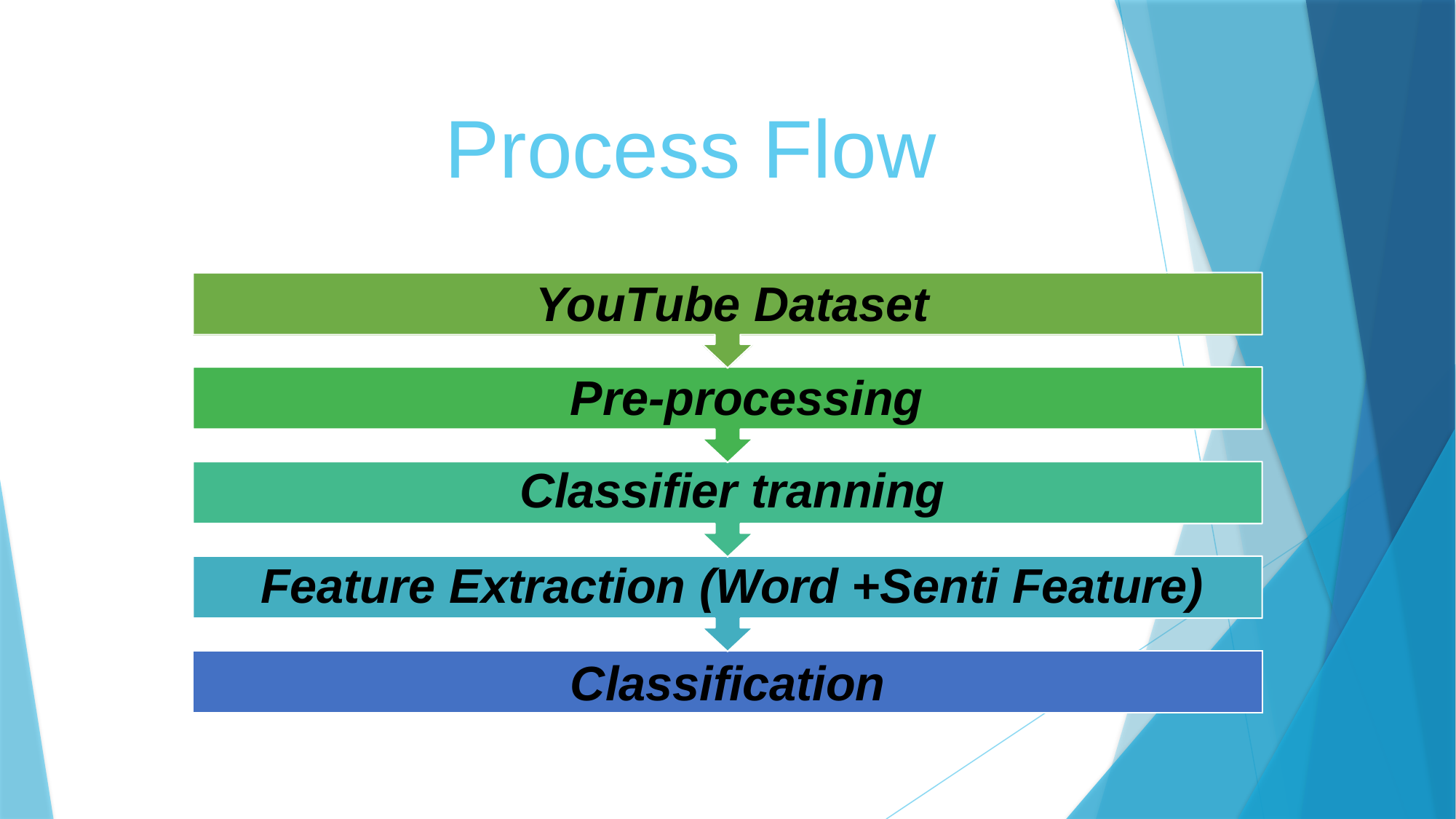

# Process Flow
YouTube Dataset

Pre-processing
Classifier tranning
Feature Extraction (Word +Senti Feature)
Classification